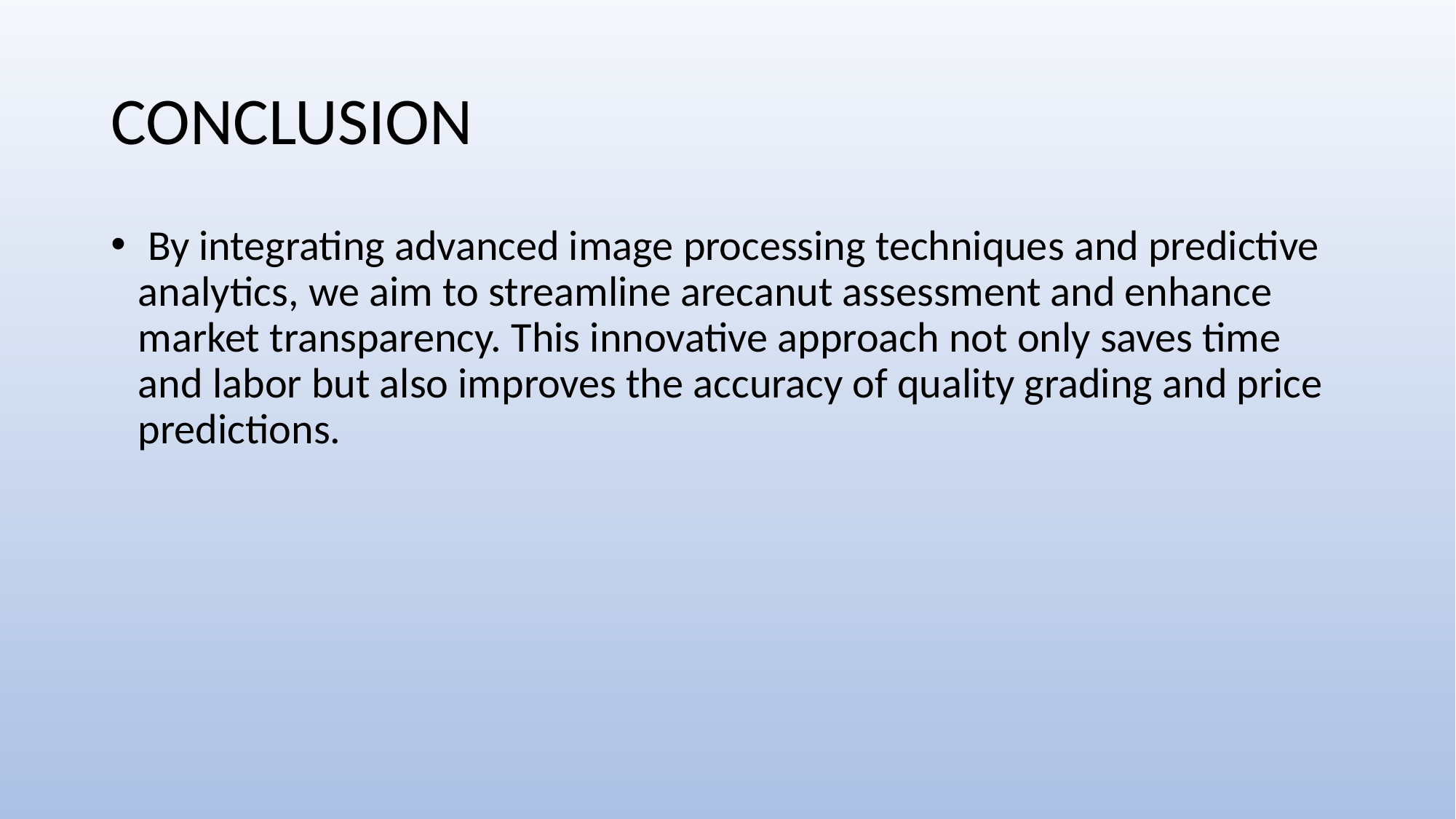

# CONCLUSION
 By integrating advanced image processing techniques and predictive analytics, we aim to streamline arecanut assessment and enhance market transparency. This innovative approach not only saves time and labor but also improves the accuracy of quality grading and price predictions.